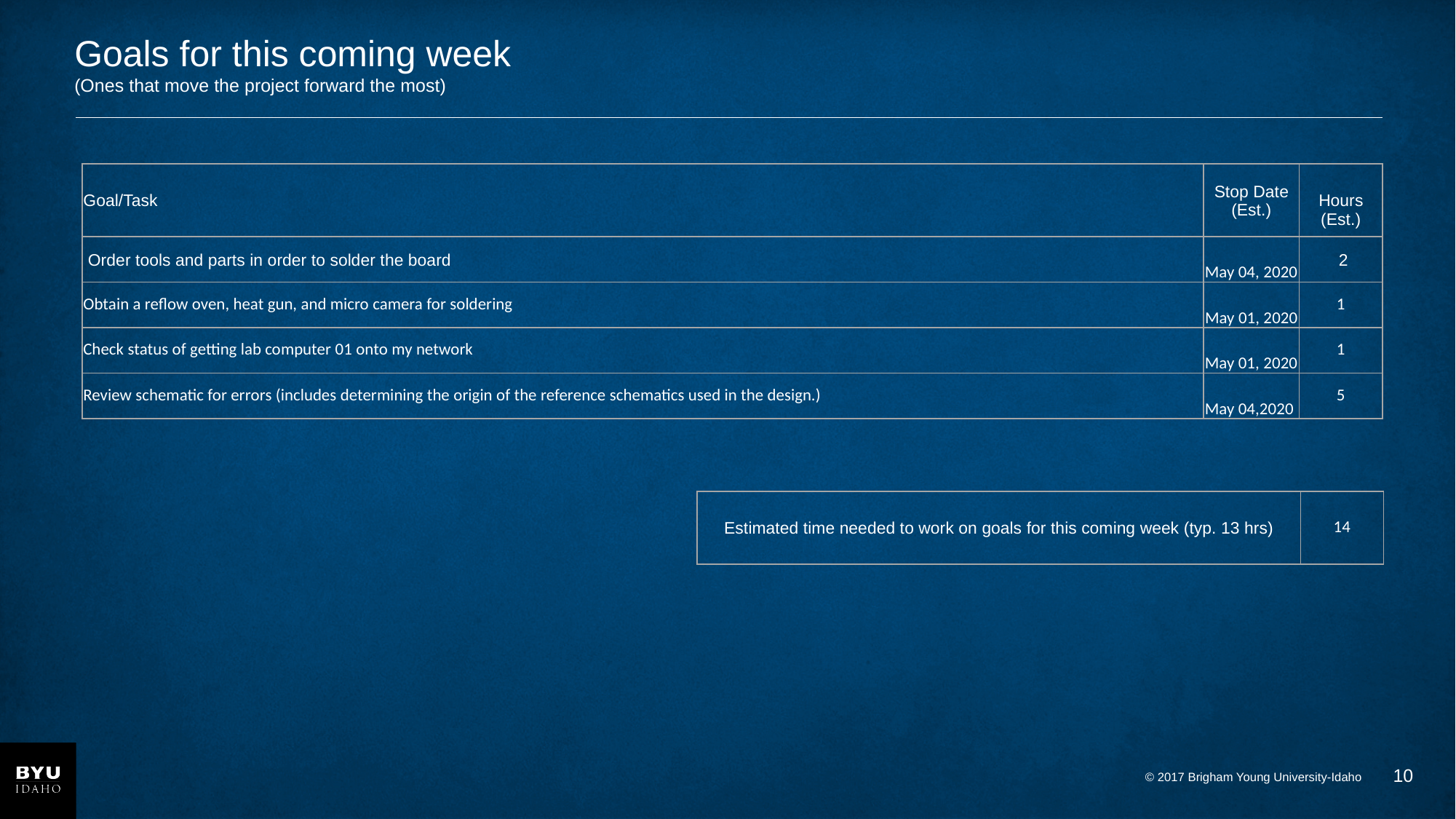

# Goals for this coming week (Ones that move the project forward the most)
| Goal/Task | Stop Date (Est.) | Hours (Est.) |
| --- | --- | --- |
| Order tools and parts in order to solder the board | May 04, 2020 | 2 |
| Obtain a reflow oven, heat gun, and micro camera for soldering | May 01, 2020 | 1 |
| Check status of getting lab computer 01 onto my network | May 01, 2020 | 1 |
| Review schematic for errors (includes determining the origin of the reference schematics used in the design.) | May 04,2020 | 5 |
| Estimated time needed to work on goals for this coming week (typ. 13 hrs) | 14 |
| --- | --- |